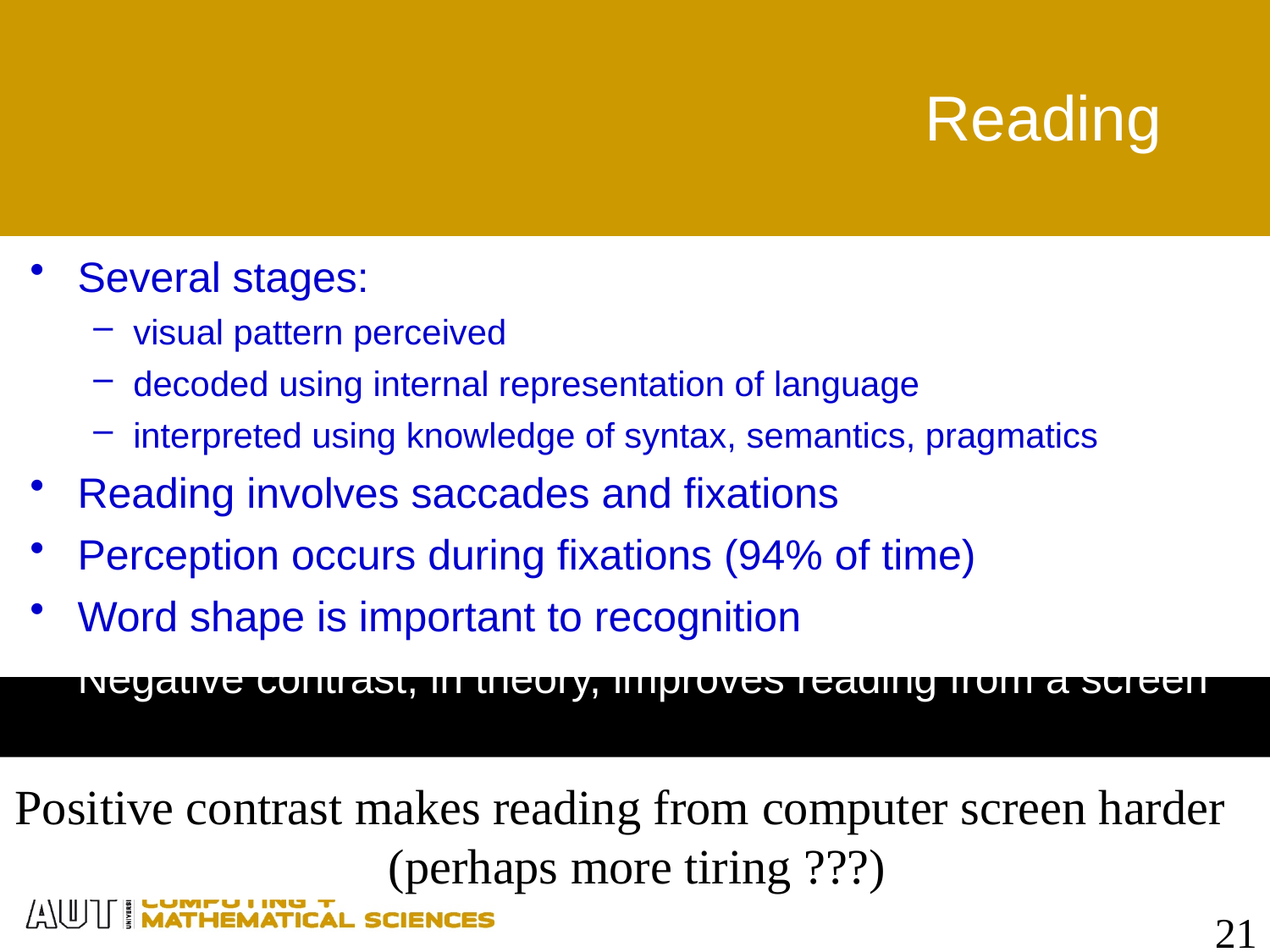

# Reading
Several stages:
visual pattern perceived
decoded using internal representation of language
interpreted using knowledge of syntax, semantics, pragmatics
Reading involves saccades and fixations
Perception occurs during fixations (94% of time)
Word shape is important to recognition
Negative contrast, in theory, improves reading from a screen

Positive contrast makes reading from computer screen harder
(perhaps more tiring ???)
21